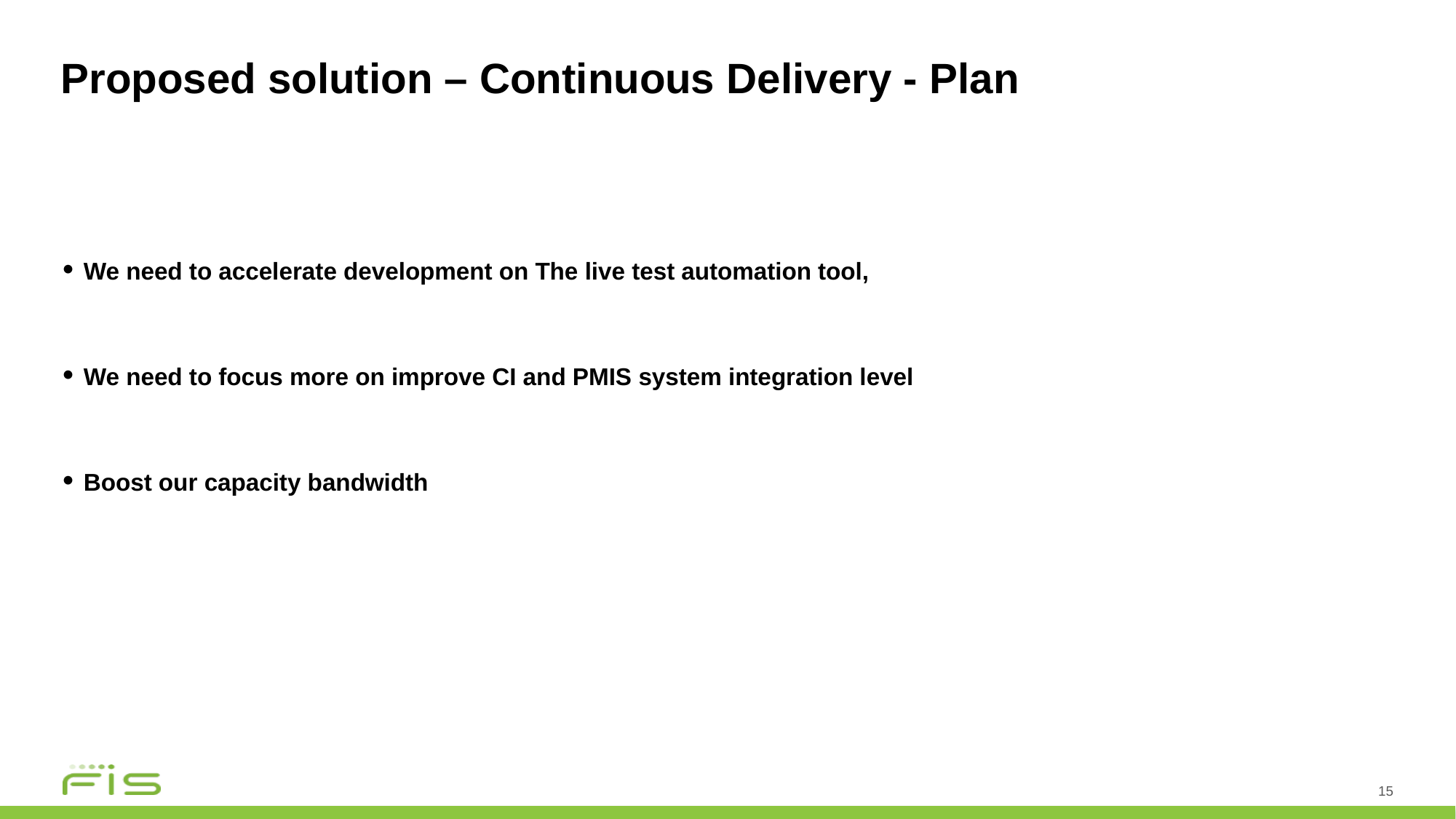

# Proposed solution – Continuous Delivery - Plan
We need to accelerate development on The live test automation tool,
We need to focus more on improve CI and PMIS system integration level
Boost our capacity bandwidth

15